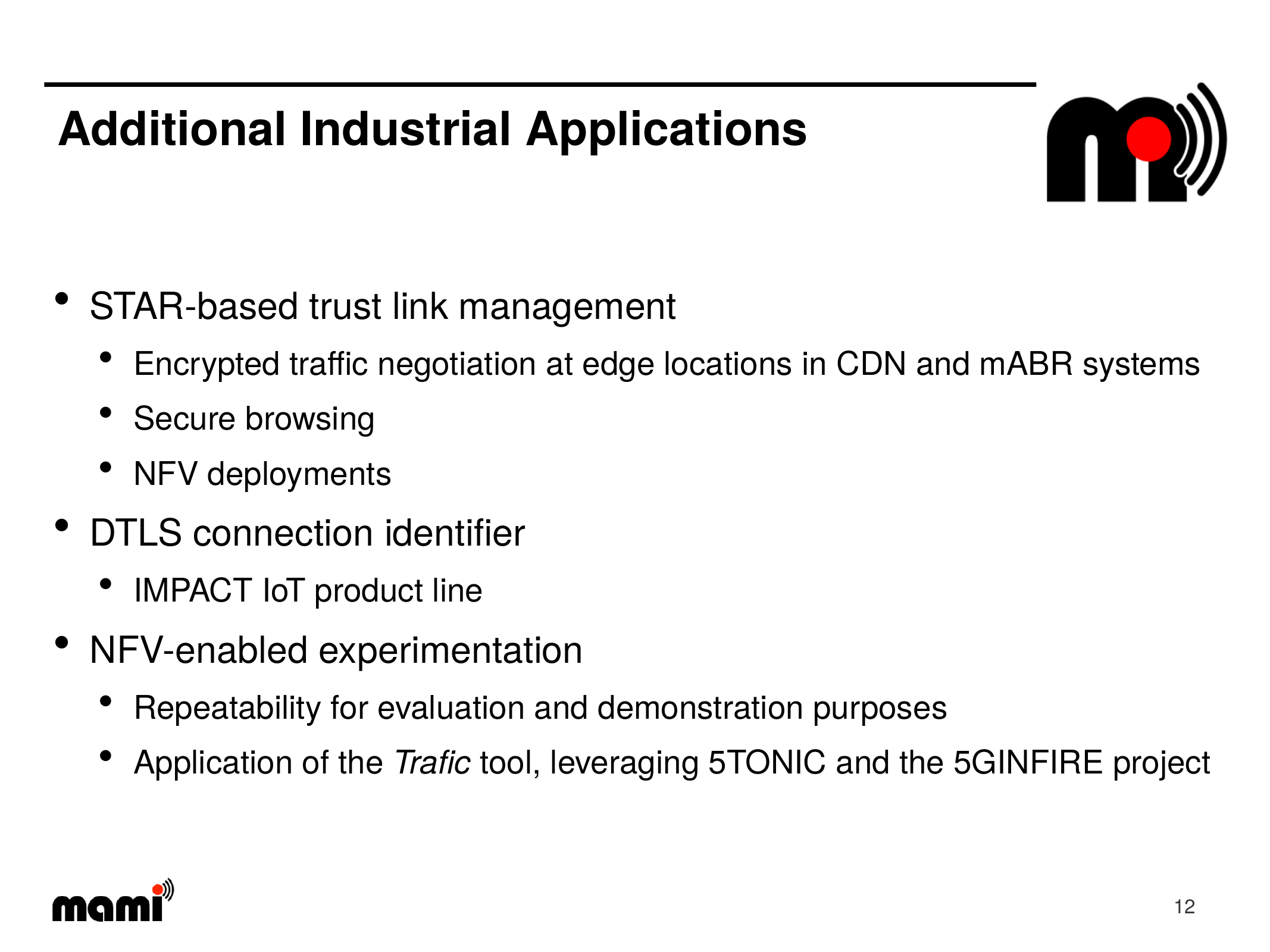

# Additional Industrial Applications
STAR-based trust link management
Encrypted traffic negotiation at edge locations in CDN and mABR systems
Secure browsing
NFV deployments
DTLS connection identifier
IMPACT IoT product line
NFV-enabled experimentation
Repeatability for evaluation and demonstration purposes
Application of the Trafic tool, leveraging 5TONIC and the 5GINFIRE project

12